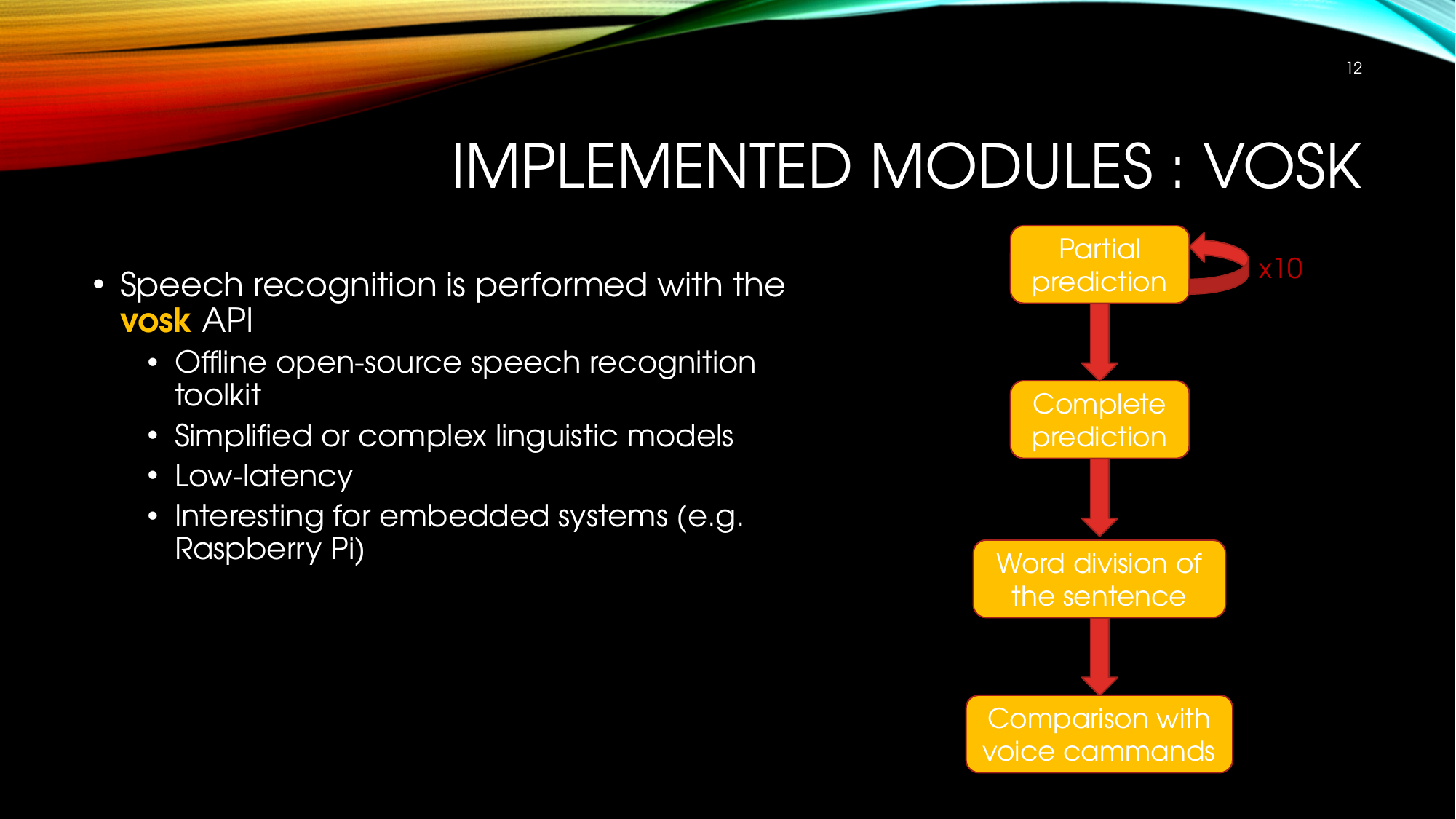

12
# Implemented modules : vosk
Partial prediction

x10
Speech recognition is performed with the vosk API
Offline open-source speech recognition toolkit
Simplified or complex linguistic models
Low-latency
Interesting for embedded systems (e.g. Raspberry Pi)

Complete prediction

Word division of the sentence

Comparison with voice cammands